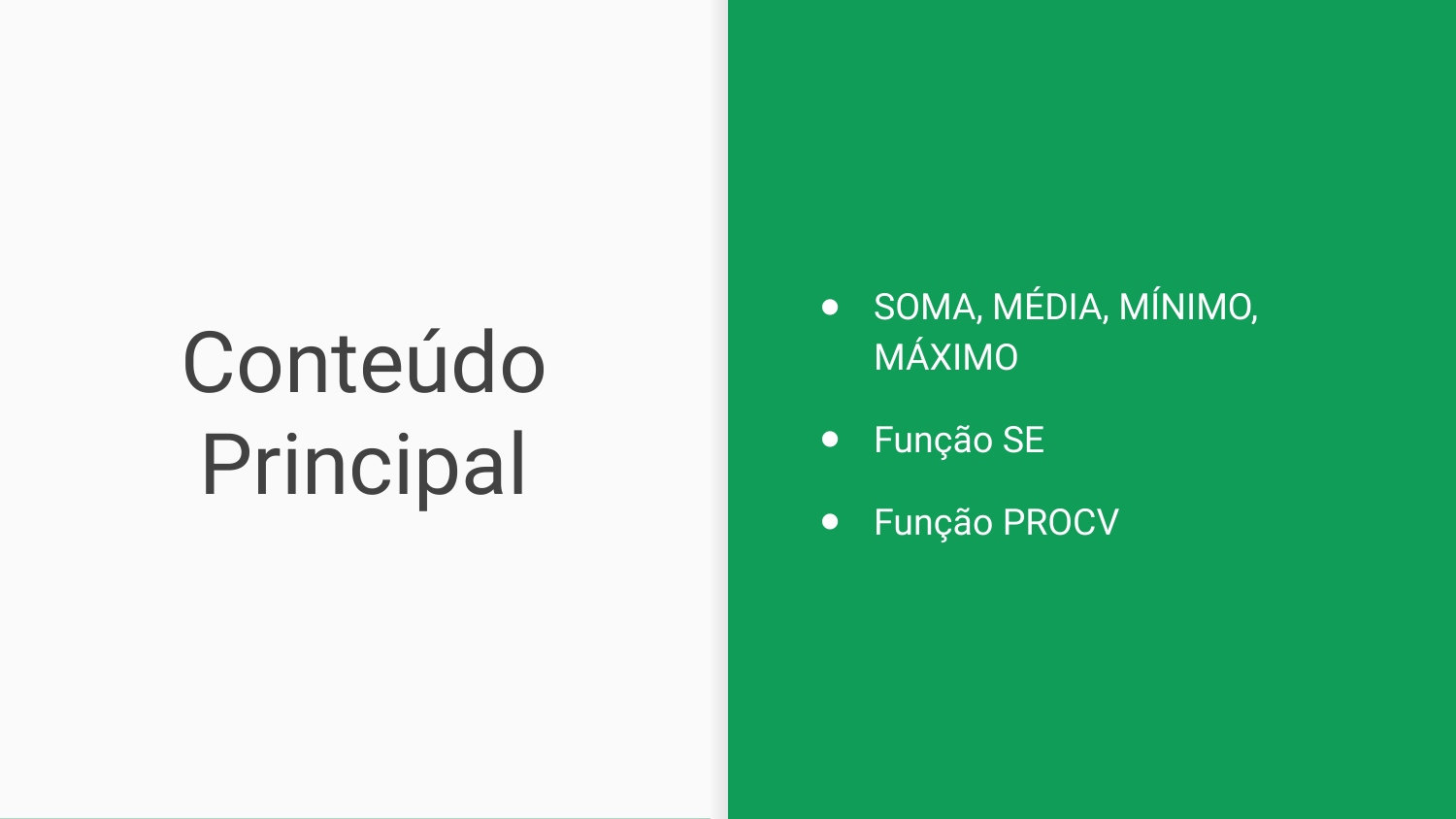

SOMA, MÉDIA, MÍNIMO, MÁXIMO
Função SE
Função PROCV
# Conteúdo Principal